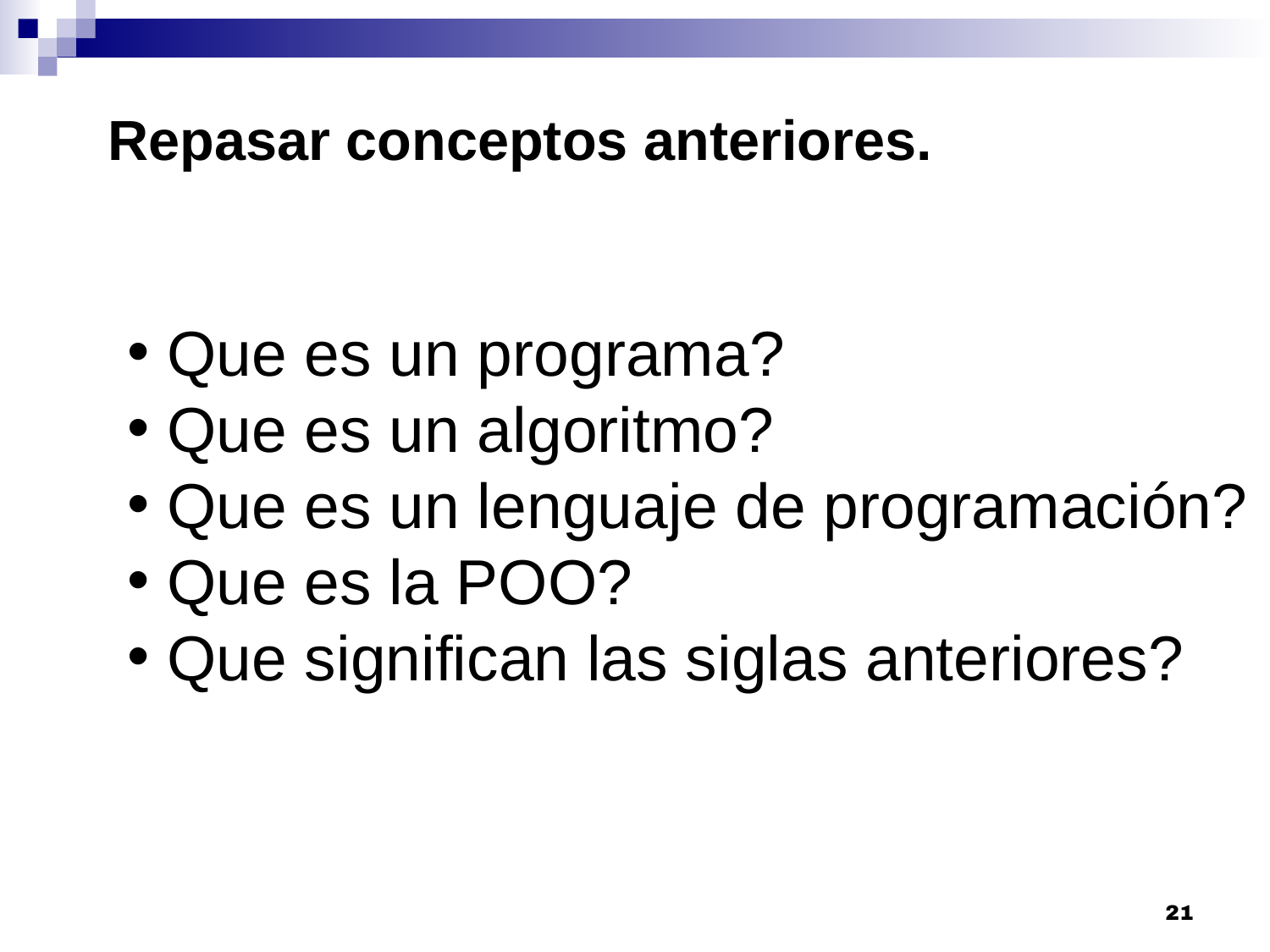

# Repasar conceptos anteriores.
Que es un programa?
Que es un algoritmo?
Que es un lenguaje de programación?
Que es la POO?
Que significan las siglas anteriores?
21